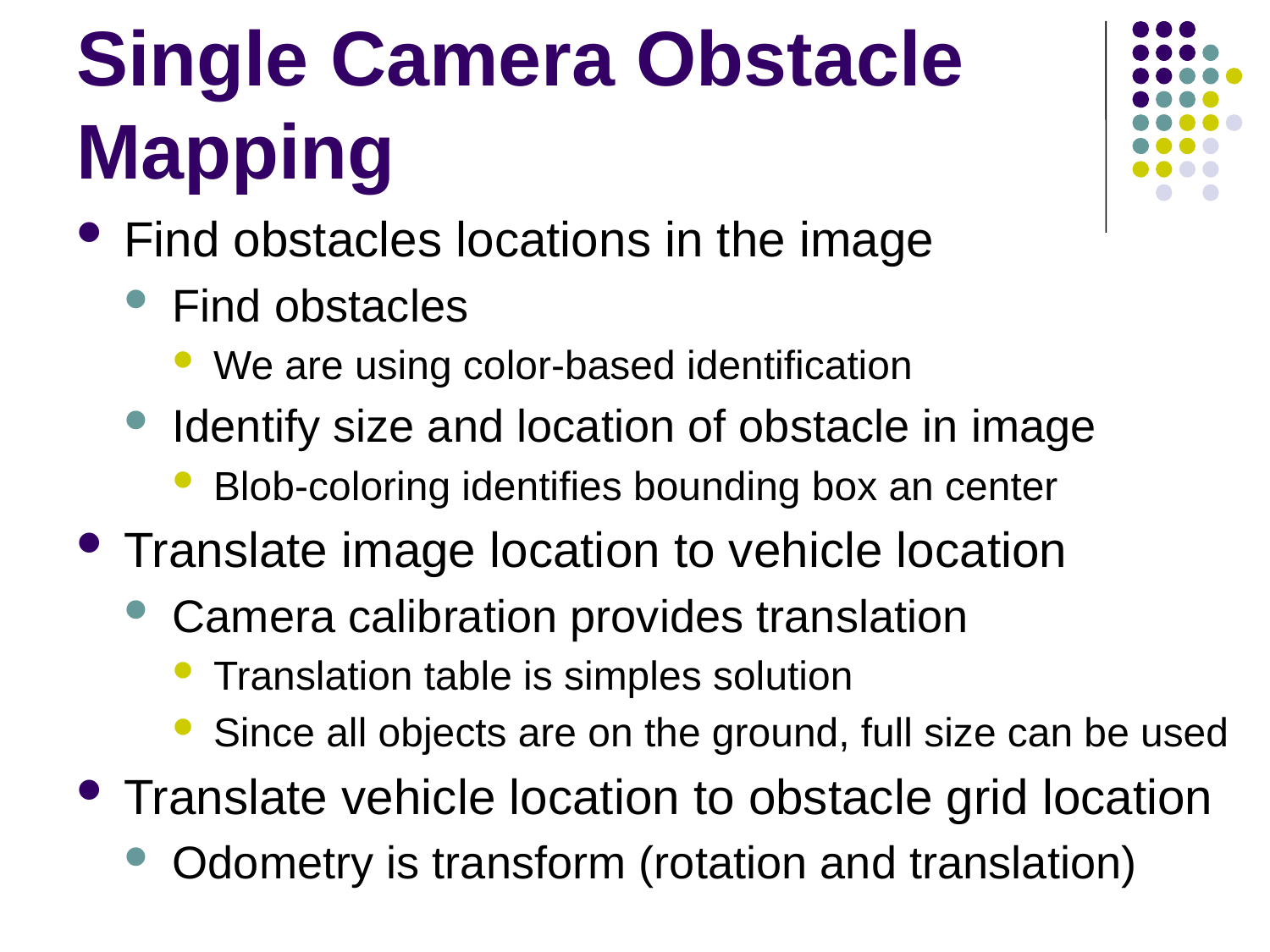

# Single Camera Obstacle Mapping
Find obstacles locations in the image
Find obstacles
We are using color-based identification
Identify size and location of obstacle in image
Blob-coloring identifies bounding box an center
Translate image location to vehicle location
Camera calibration provides translation
Translation table is simples solution
Since all objects are on the ground, full size can be used
Translate vehicle location to obstacle grid location
Odometry is transform (rotation and translation)